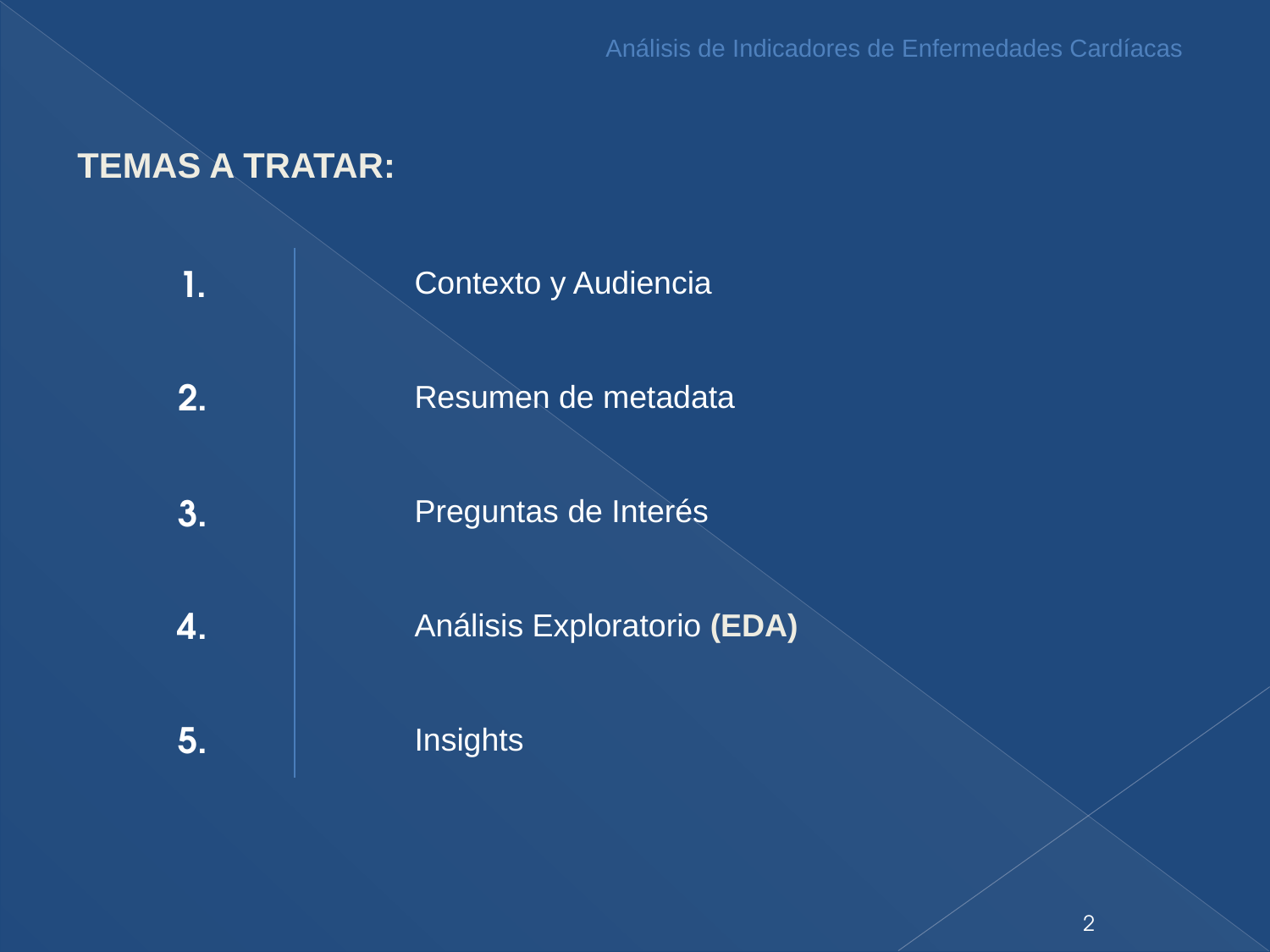

Análisis de Indicadores de Enfermedades Cardíacas

TEMAS A TRATAR:

1.
	Contexto y Audiencia

	Resumen de metadata

	Preguntas de Interés

	Análisis Exploratorio (EDA)

	Insights
2.
3.
4.
5.
2